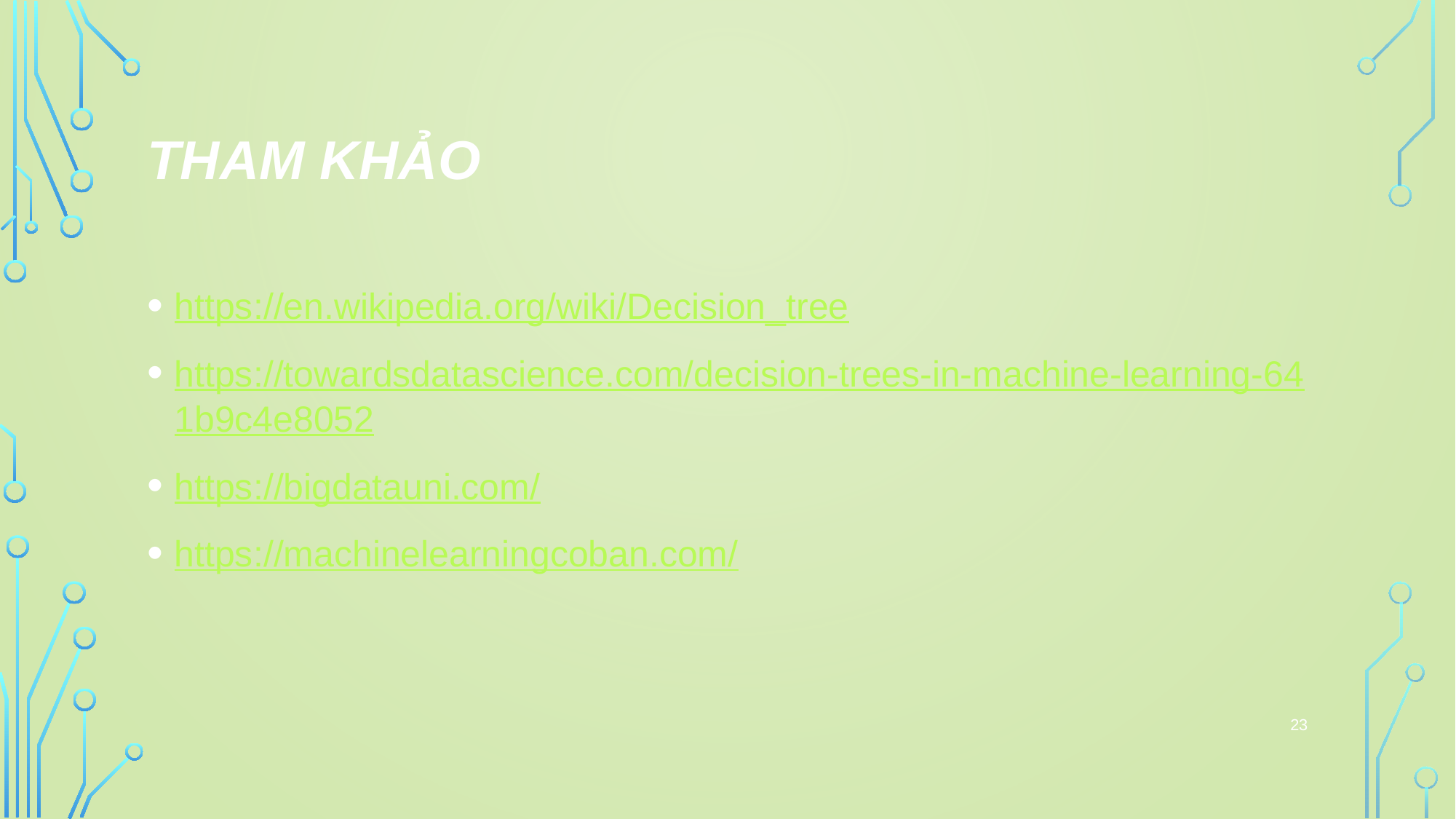

# Tham khảo
https://en.wikipedia.org/wiki/Decision_tree
https://towardsdatascience.com/decision-trees-in-machine-learning-641b9c4e8052
https://bigdatauni.com/
https://machinelearningcoban.com/
23